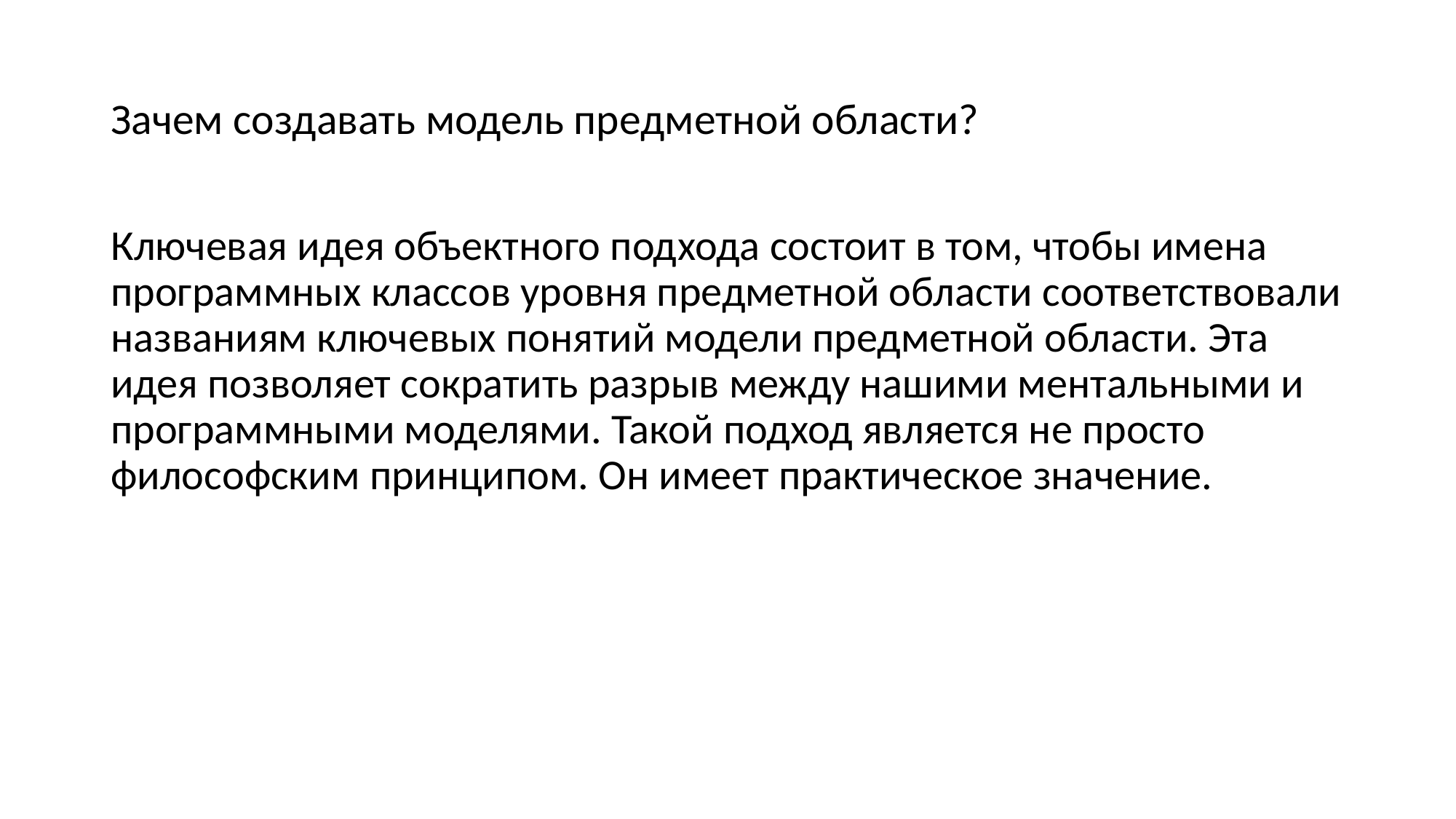

# Зачем создавать модель предметной области?
Ключевая идея объектного подхода состоит в том, чтобы имена программных классов уровня предметной области соответствовали названиям ключевых понятий модели предметной области. Эта идея позволяет сократить разрыв между нашими ментальными и программными моделями. Такой подход является не просто философским принципом. Он имеет практическое значение.